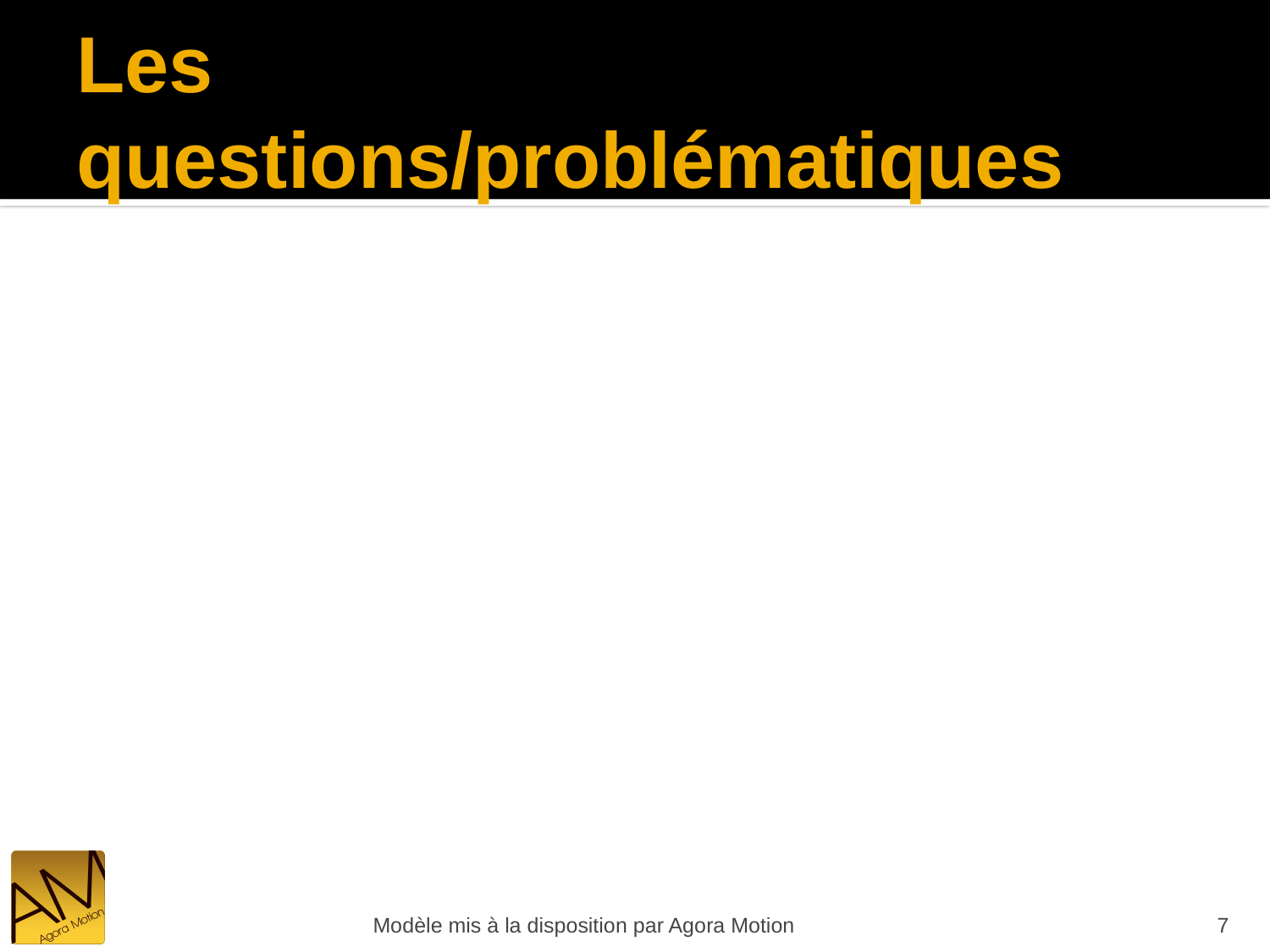

# Les questions/problématiques

Modèle mis à la disposition par Agora Motion
7